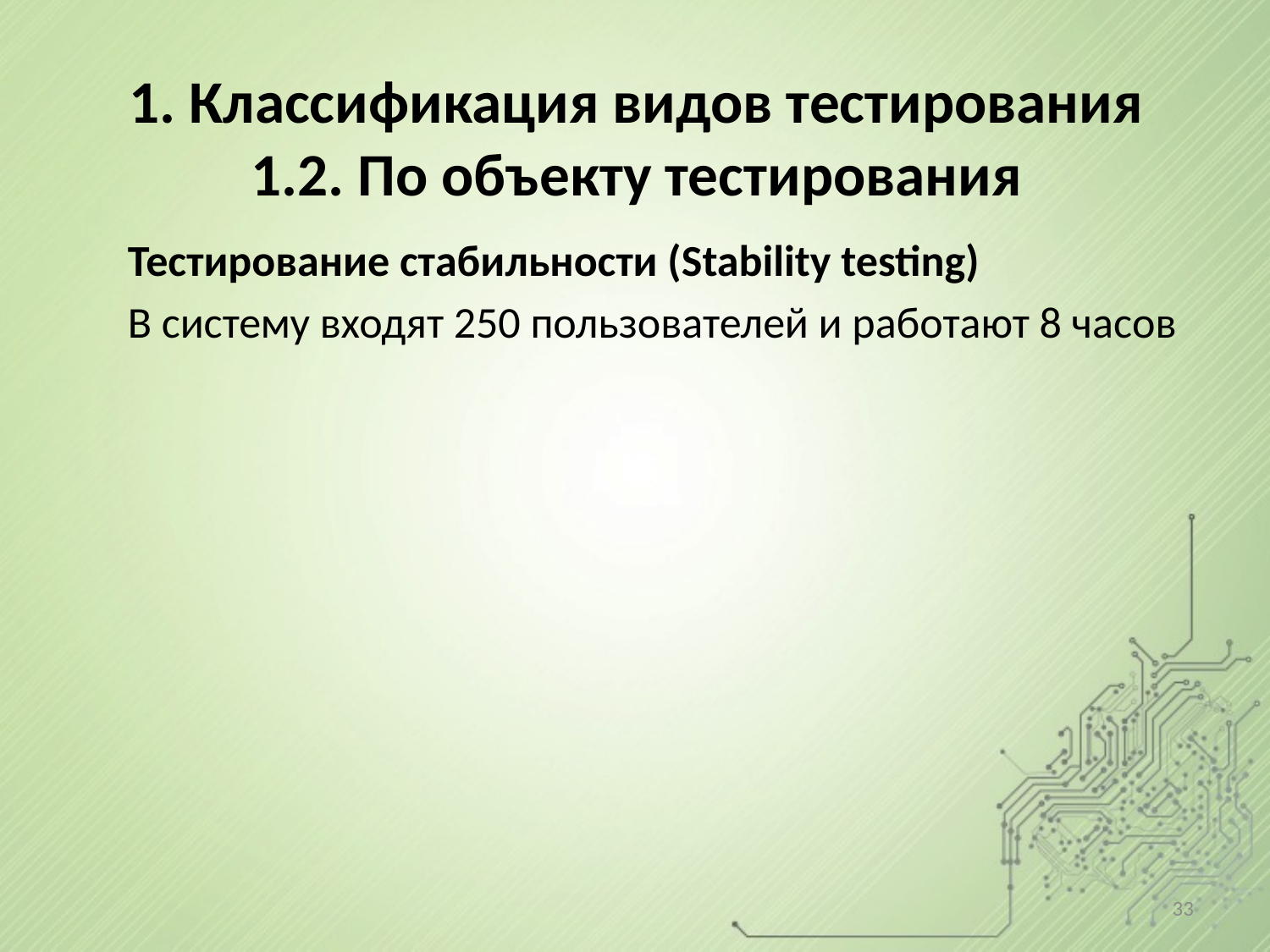

# 1. Классификация видов тестирования 1.2. По объекту тестирования
Тестирование стабильности (Stability testing)
В систему входят 250 пользователей и работают 8 часов

33